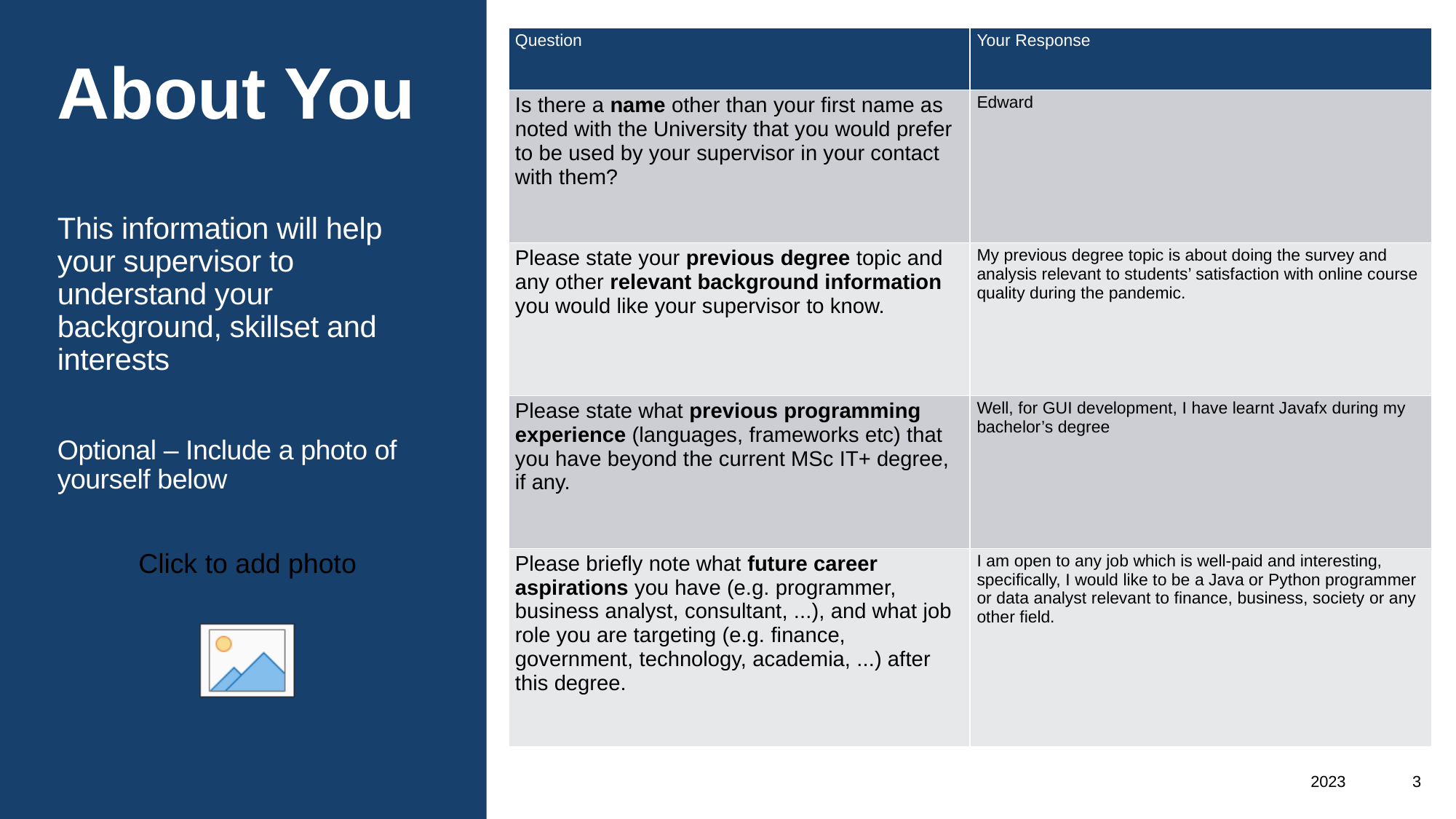

| Question | Your Response |
| --- | --- |
| Is there a name other than your first name as noted with the University that you would prefer to be used by your supervisor in your contact with them? | Edward |
| Please state your previous degree topic and any other relevant background information you would like your supervisor to know. | My previous degree topic is about doing the survey and analysis relevant to students’ satisfaction with online course quality during the pandemic. |
| Please state what previous programming experience (languages, frameworks etc) that you have beyond the current MSc IT+ degree, if any. | Well, for GUI development, I have learnt Javafx during my bachelor’s degree |
| Please briefly note what future career aspirations you have (e.g. programmer, business analyst, consultant, ...), and what job role you are targeting (e.g. finance, government, technology, academia, ...) after this degree. | I am open to any job which is well-paid and interesting, specifically, I would like to be a Java or Python programmer or data analyst relevant to finance, business, society or any other field. |
# About You This information will help your supervisor to understand your background, skillset and interests Optional – Include a photo of yourself below

2023
3